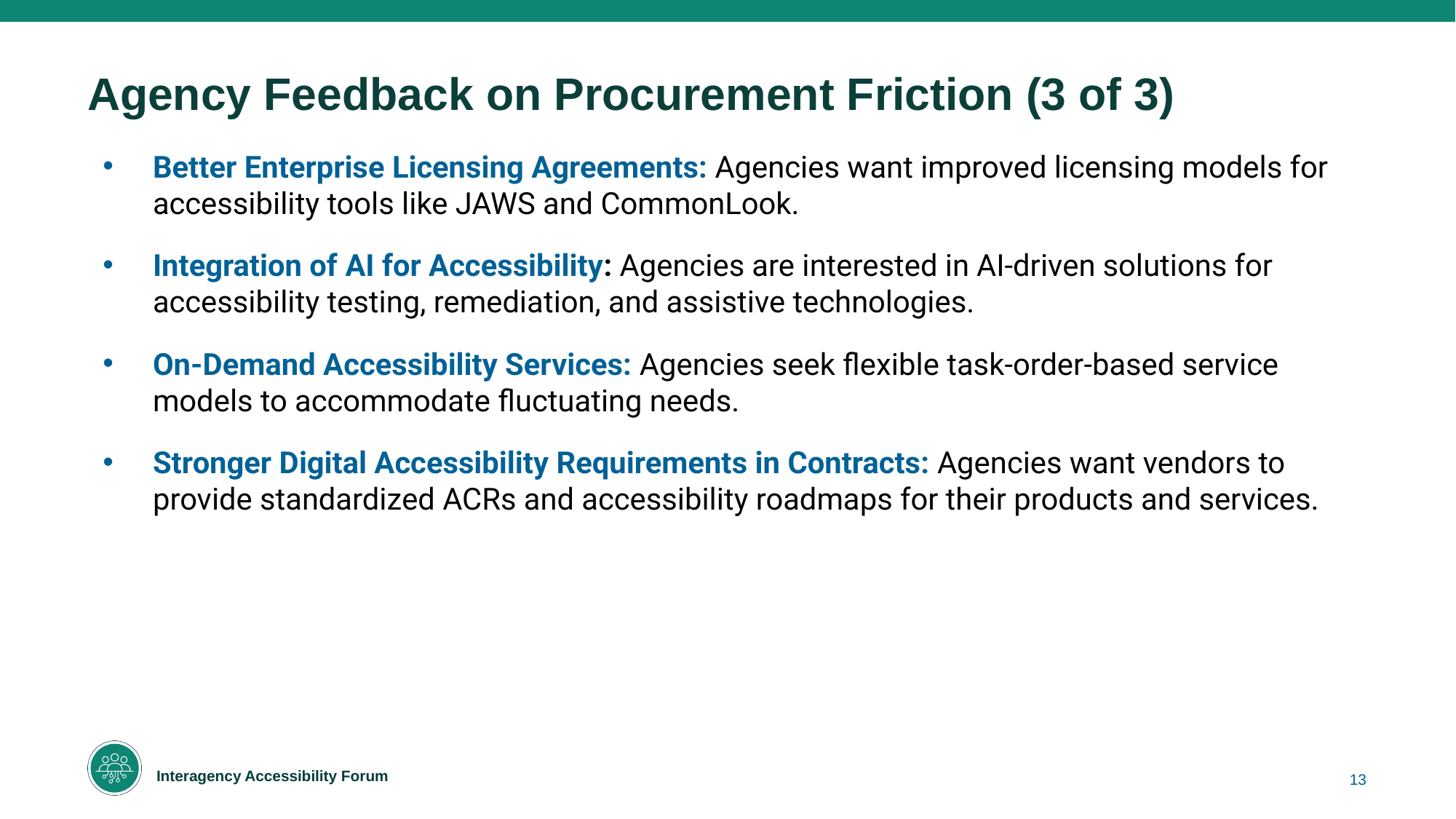

# Agency Feedback on Procurement Friction (3 of 3)
Better Enterprise Licensing Agreements: Agencies want improved licensing models for accessibility tools like JAWS and CommonLook.
Integration of AI for Accessibility: Agencies are interested in AI-driven solutions for accessibility testing, remediation, and assistive technologies.
On-Demand Accessibility Services: Agencies seek flexible task-order-based service models to accommodate fluctuating needs.
Stronger Digital Accessibility Requirements in Contracts: Agencies want vendors to provide standardized ACRs and accessibility roadmaps for their products and services.